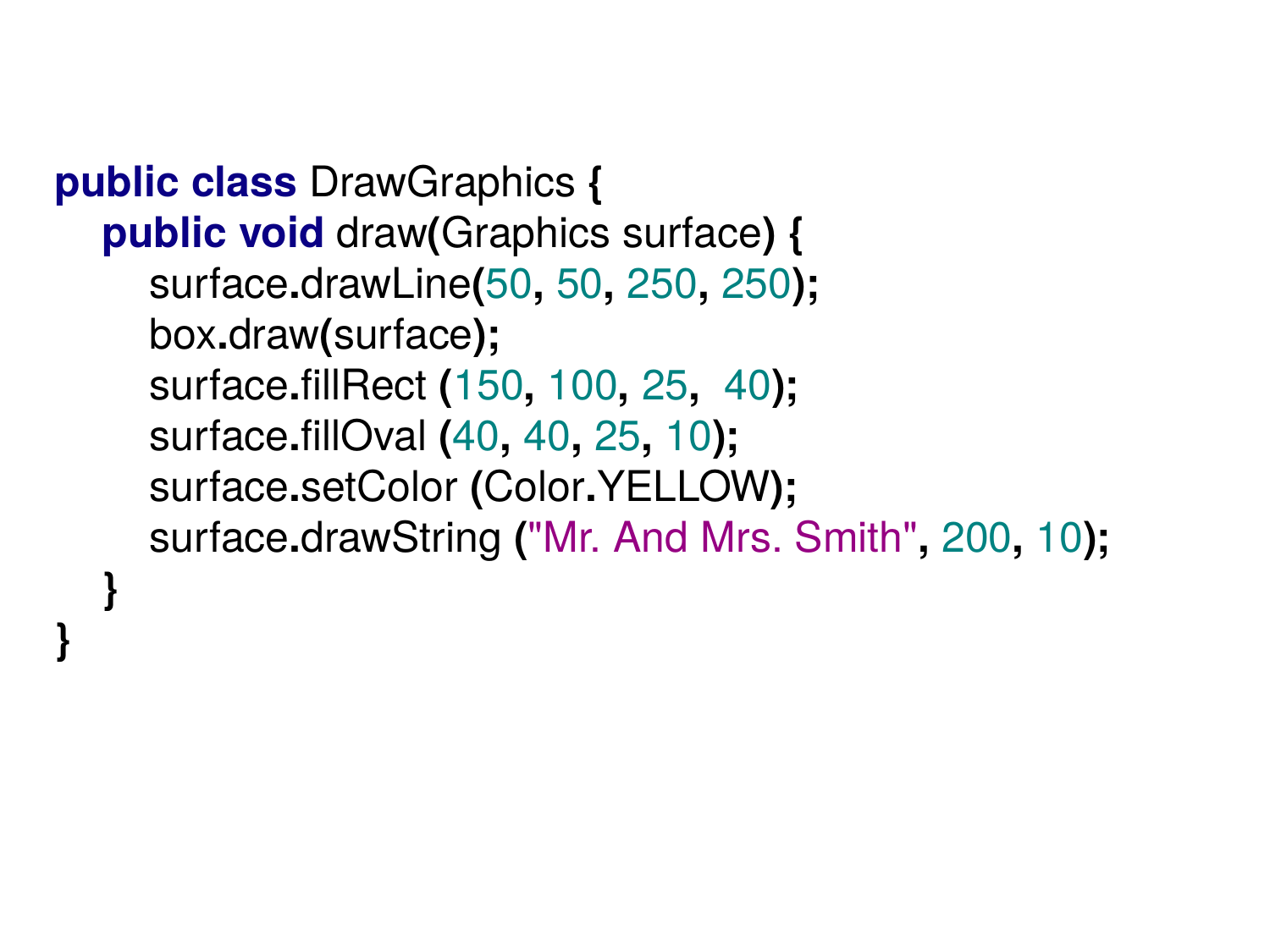

public class DrawGraphics {
    public void draw(Graphics surface) {
        surface.drawLine(50, 50, 250, 250);
        box.draw(surface);
        surface.fillRect (150, 100, 25,  40);
        surface.fillOval (40, 40, 25, 10);
        surface.setColor (Color.YELLOW);
        surface.drawString ("Mr. And Mrs. Smith", 200, 10);
    }
}